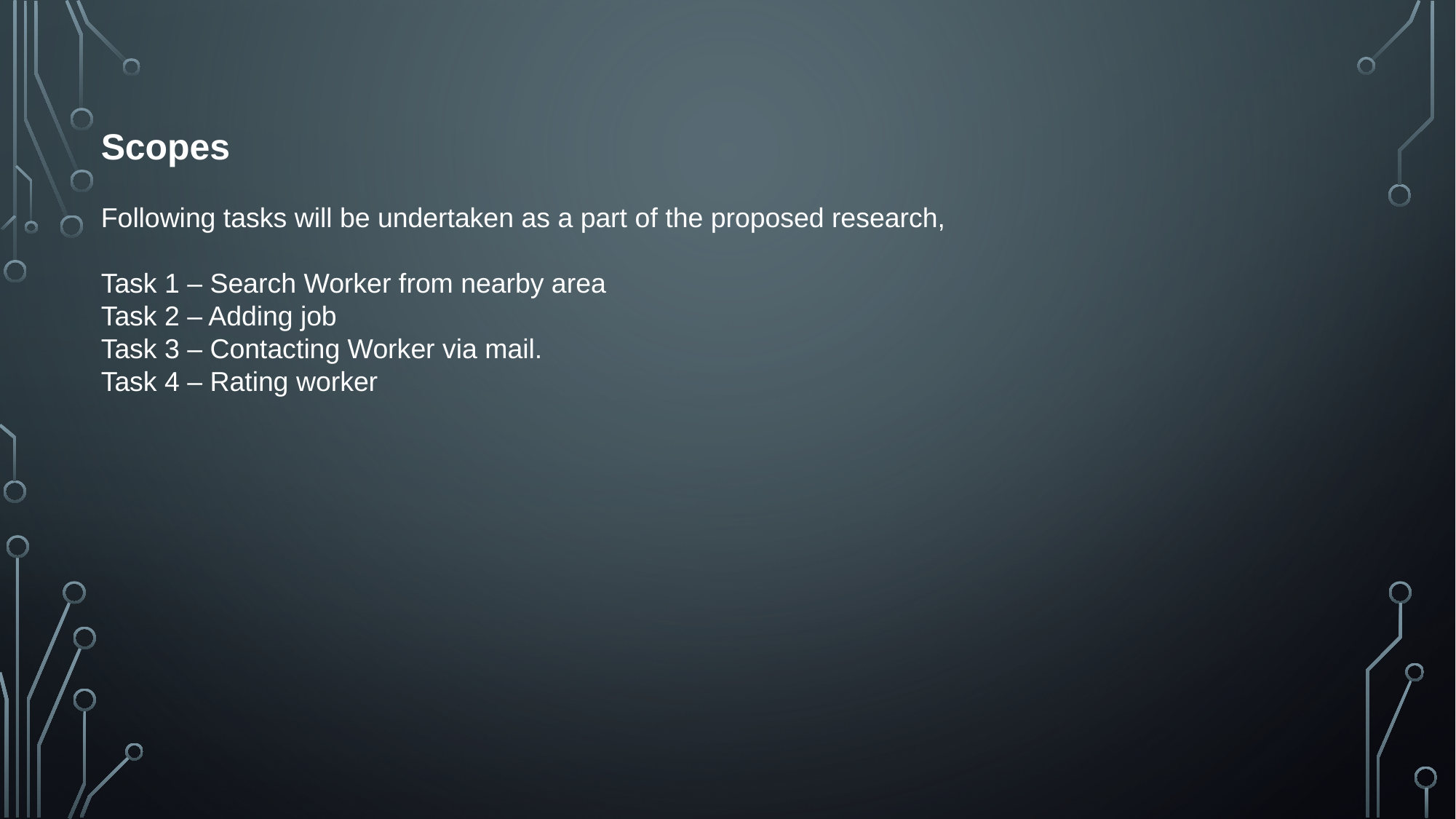

Scopes

Following tasks will be undertaken as a part of the proposed research,

Task 1 – Search Worker from nearby area
Task 2 – Adding job
Task 3 – Contacting Worker via mail.
Task 4 – Rating worker